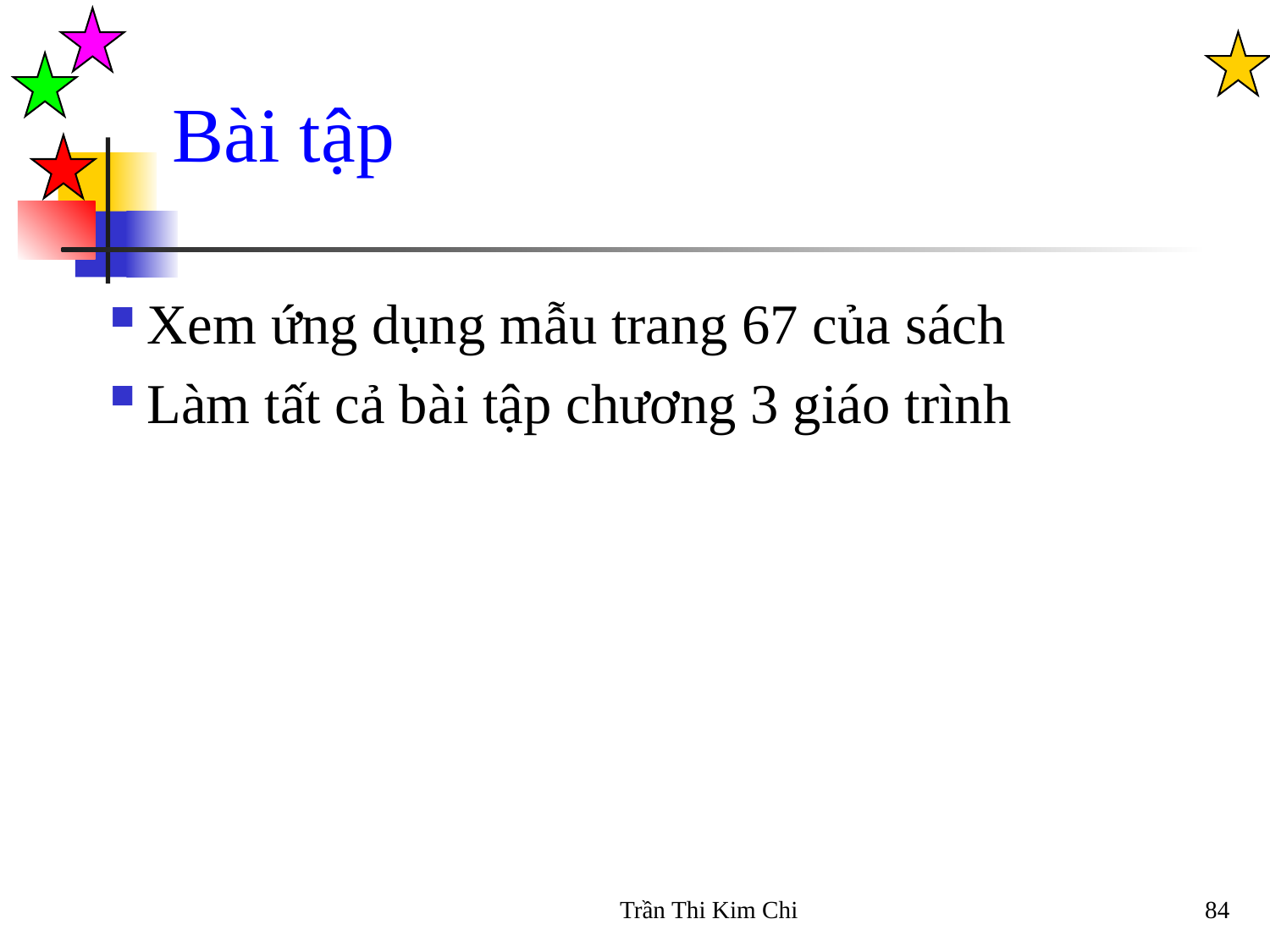

Bài tập
Xem ứng dụng mẫu trang 67 của sách
Làm tất cả bài tập chương 3 giáo trình
Trần Thi Kim Chi
84